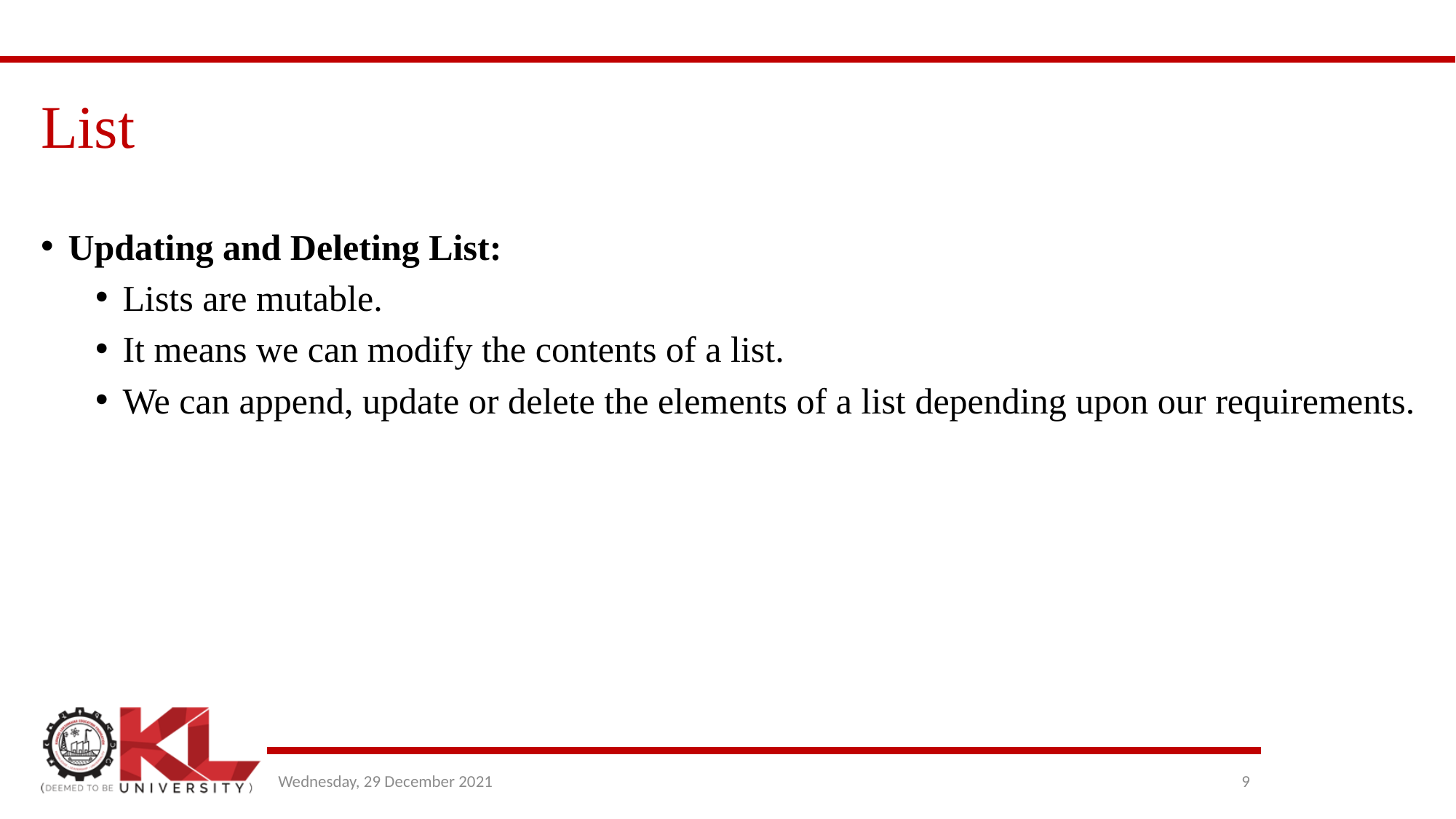

# List
Updating and Deleting List:
Lists are mutable.
It means we can modify the contents of a list.
We can append, update or delete the elements of a list depending upon our requirements.

Wednesday, 29 December 2021
9